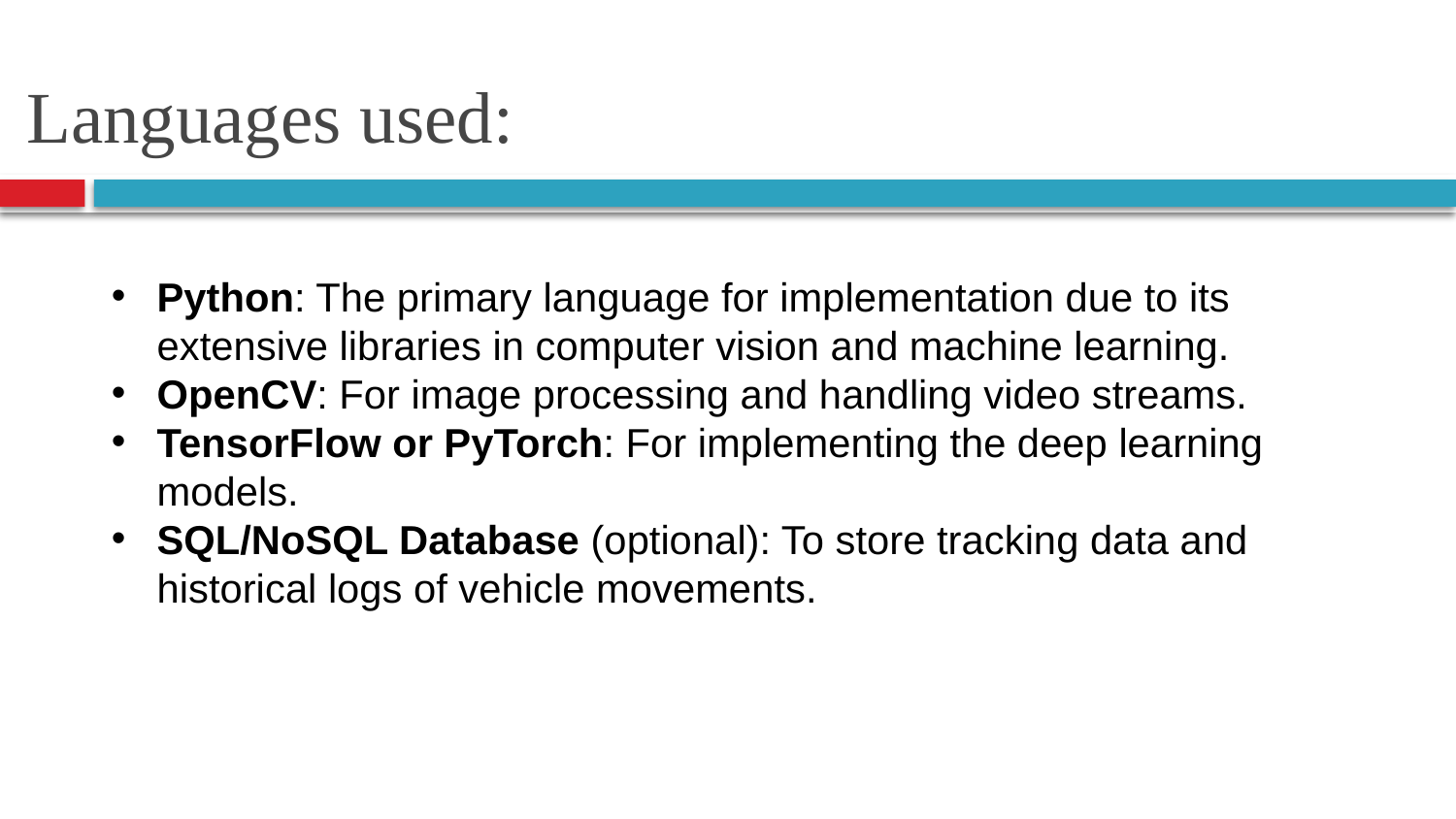

Languages used:
Python: The primary language for implementation due to its extensive libraries in computer vision and machine learning.
OpenCV: For image processing and handling video streams.
TensorFlow or PyTorch: For implementing the deep learning models.
SQL/NoSQL Database (optional): To store tracking data and historical logs of vehicle movements.